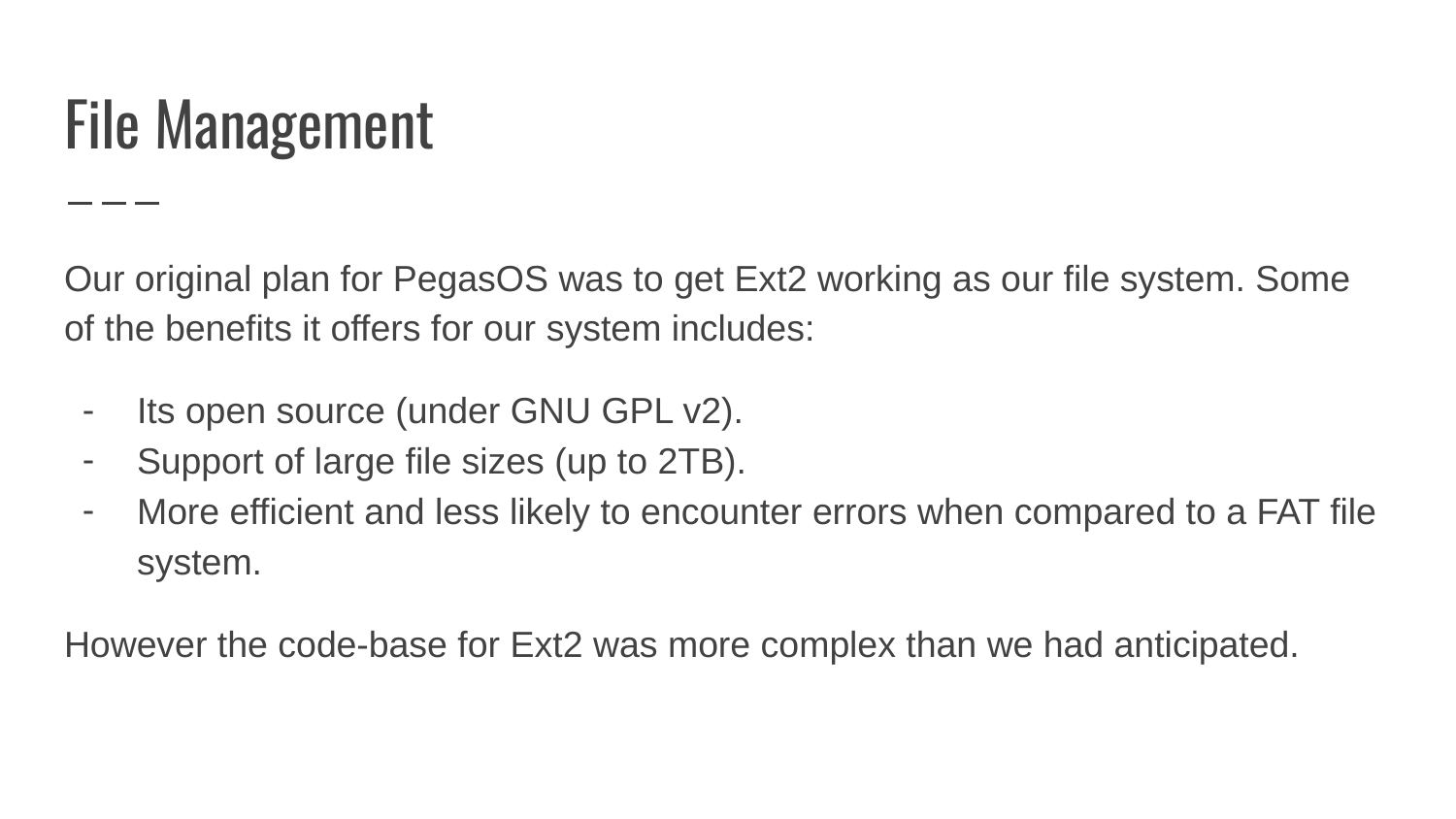

# File Management
Our original plan for PegasOS was to get Ext2 working as our file system. Some of the benefits it offers for our system includes:
Its open source (under GNU GPL v2).
Support of large file sizes (up to 2TB).
More efficient and less likely to encounter errors when compared to a FAT file system.
However the code-base for Ext2 was more complex than we had anticipated.